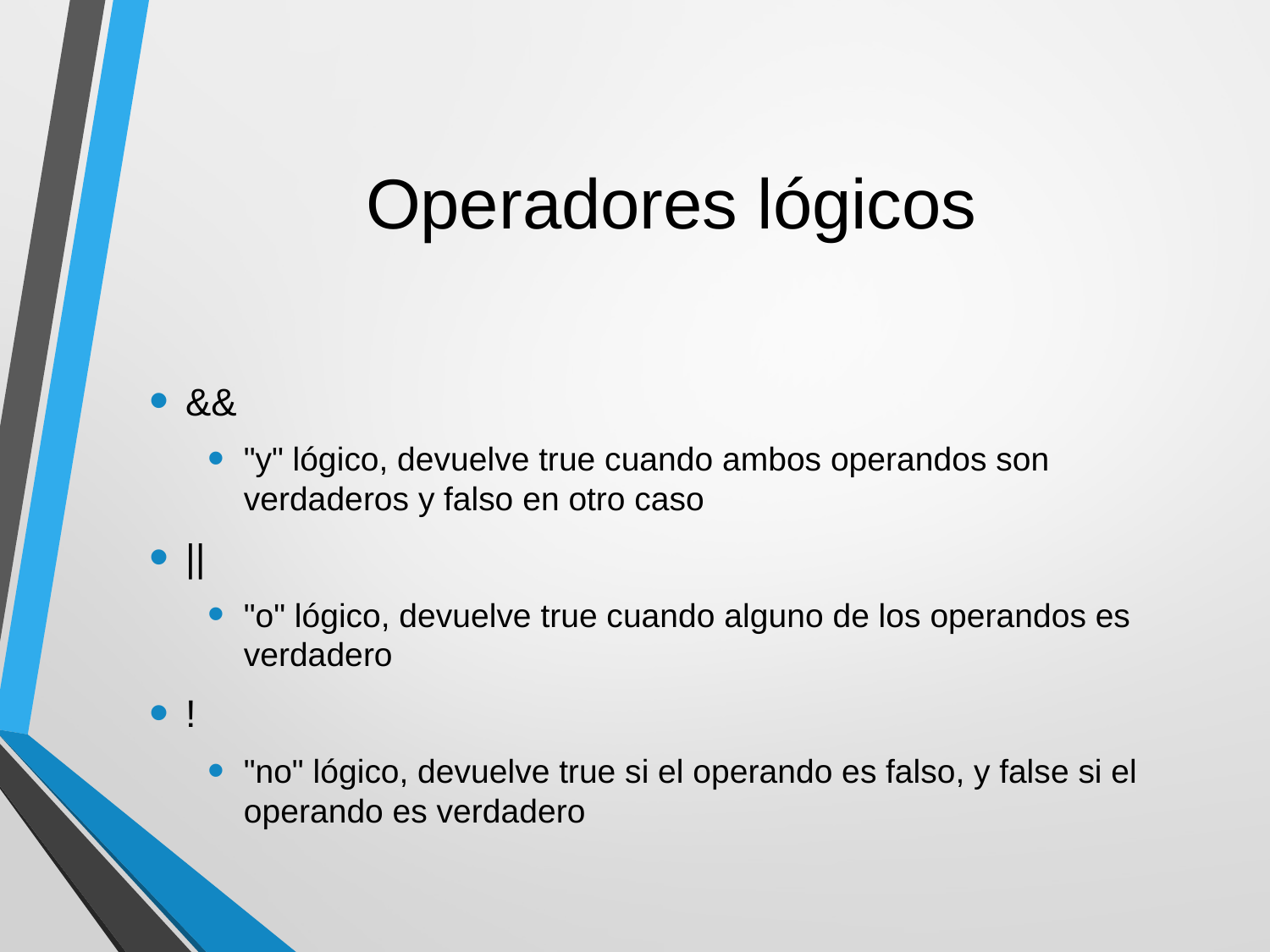

# Operadores lógicos
&&
"y" lógico, devuelve true cuando ambos operandos son verdaderos y falso en otro caso
||
"o" lógico, devuelve true cuando alguno de los operandos es verdadero
!
"no" lógico, devuelve true si el operando es falso, y false si el operando es verdadero